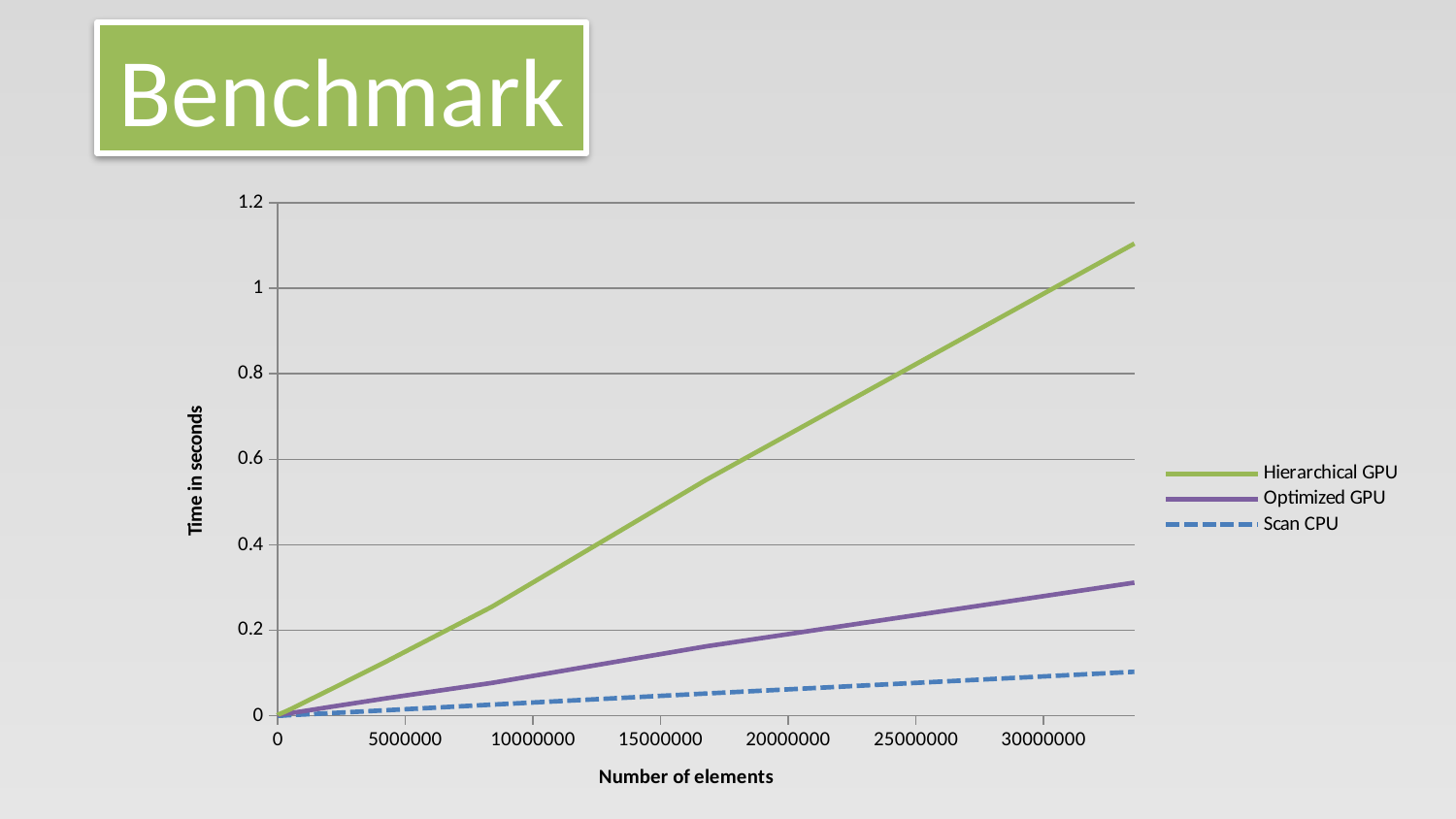

Benchmark

### Chart

| Category | Hierarchical GPU | Optimized GPU | Scan CPU |
|---|---|---|---|